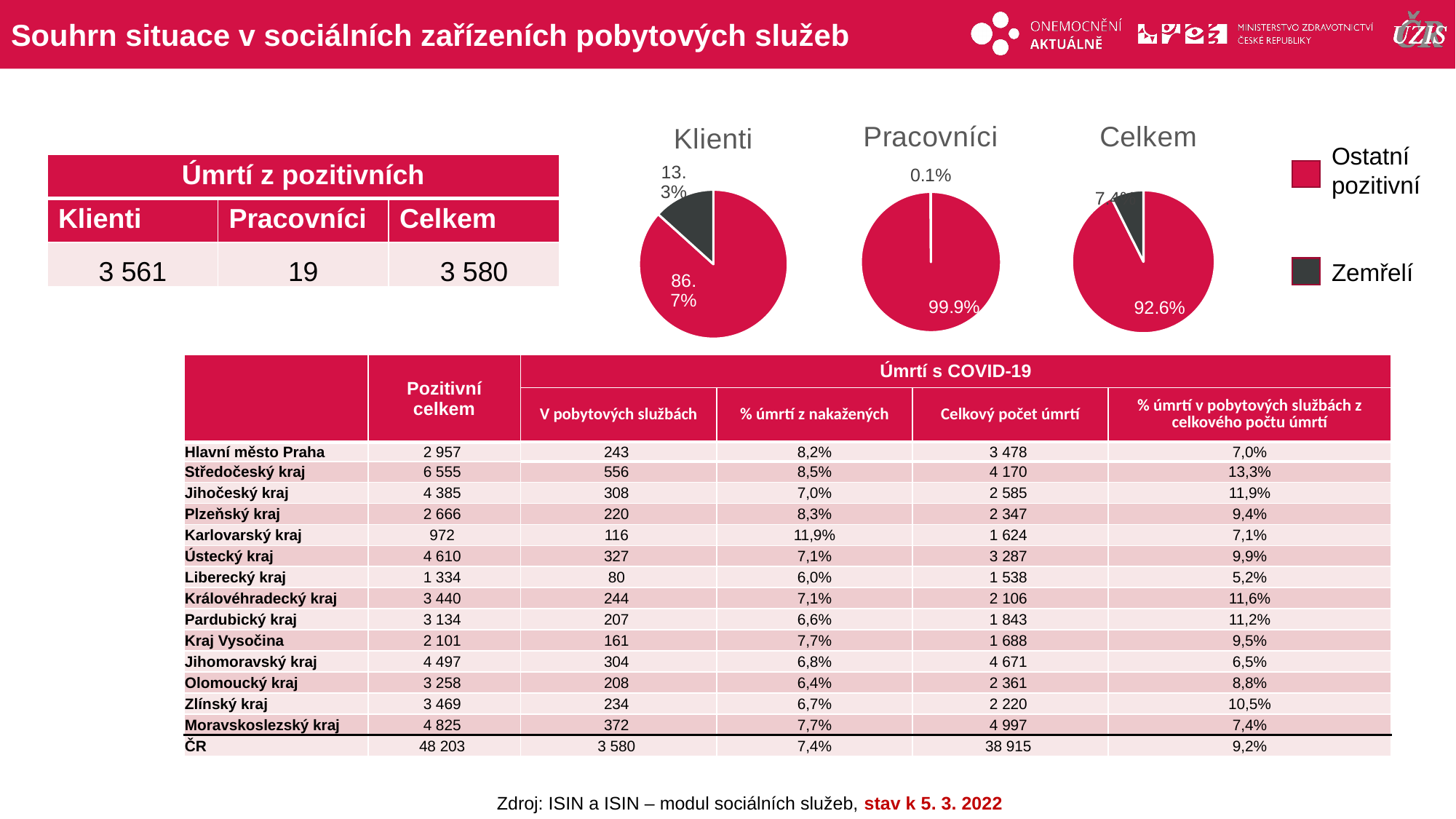

# Souhrn situace v sociálních zařízeních pobytových služeb

### Chart: Celkem

| Category | Sloupec3 |
|---|---|
| Celkový počet | 0.926 |
| Pozitivních | 0.074 |

### Chart: Pracovníci

| Category | Sloupec2 |
|---|---|
| Celkový počet | 0.999 |
| Pozitivních | 0.001 |

### Chart: Klienti

| Category | Sloupec1 |
|---|---|
| Celkový počet | 0.867 |
| Pozitivních | 0.133 |
Ostatní
pozitivní

Zemřelí
| Úmrtí z pozitivních |  |  |
| --- | --- | --- |
| Klienti | Pracovníci | Celkem |
| 3 561 | 19 | 3 580 |

|  | Pozitivní celkem | Úmrtí s COVID-19 |  |  |  |
| --- | --- | --- | --- | --- | --- |
|  |  | V pobytových službách | % úmrtí z nakažených | Celkový počet úmrtí | % úmrtí v pobytových službách z celkového počtu úmrtí |
| Hlavní město Praha | 2 957 | 243 | 8,2% | 3 478 | 7,0% |
| Středočeský kraj | 6 555 | 556 | 8,5% | 4 170 | 13,3% |
| Jihočeský kraj | 4 385 | 308 | 7,0% | 2 585 | 11,9% |
| Plzeňský kraj | 2 666 | 220 | 8,3% | 2 347 | 9,4% |
| Karlovarský kraj | 972 | 116 | 11,9% | 1 624 | 7,1% |
| Ústecký kraj | 4 610 | 327 | 7,1% | 3 287 | 9,9% |
| Liberecký kraj | 1 334 | 80 | 6,0% | 1 538 | 5,2% |
| Královéhradecký kraj | 3 440 | 244 | 7,1% | 2 106 | 11,6% |
| Pardubický kraj | 3 134 | 207 | 6,6% | 1 843 | 11,2% |
| Kraj Vysočina | 2 101 | 161 | 7,7% | 1 688 | 9,5% |
| Jihomoravský kraj | 4 497 | 304 | 6,8% | 4 671 | 6,5% |
| Olomoucký kraj | 3 258 | 208 | 6,4% | 2 361 | 8,8% |
| Zlínský kraj | 3 469 | 234 | 6,7% | 2 220 | 10,5% |
| Moravskoslezský kraj | 4 825 | 372 | 7,7% | 4 997 | 7,4% |
| ČR | 48 203 | 3 580 | 7,4% | 38 915 | 9,2% |
Zdroj: ISIN a ISIN – modul sociálních služeb, stav k 5. 3. 2022